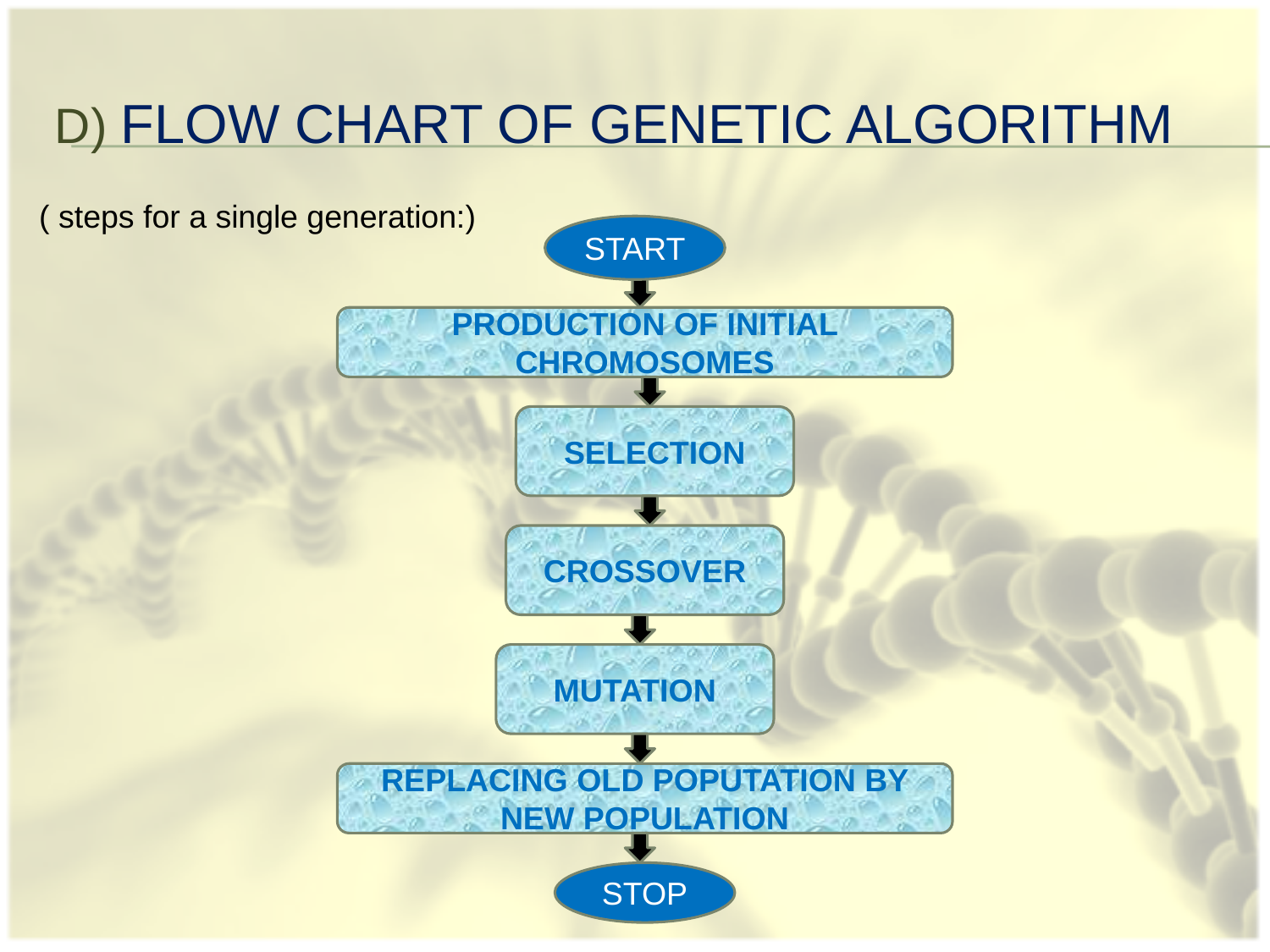

D) FLOW CHART OF GENETIC ALGORITHM

   ( steps for a single generation:)
START

PRODUCTION OF INITIAL CHROMOSOMES

SELECTION

CROSSOVER

MUTATION

REPLACING OLD POPUTATION BY NEW POPULATION

STOP